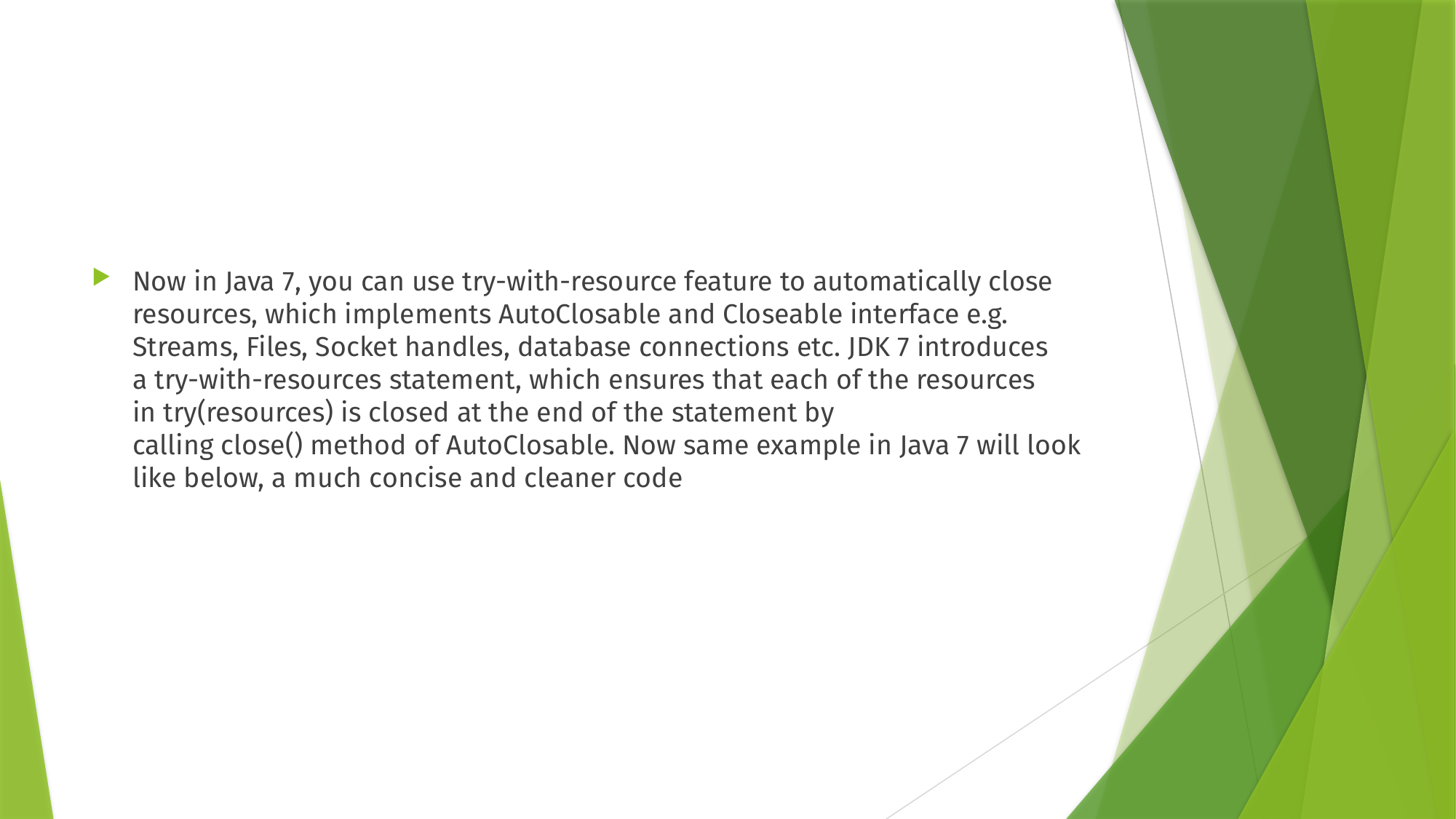

#
Now in Java 7, you can use try-with-resource feature to automatically close resources, which implements AutoClosable and Closeable interface e.g. Streams, Files, Socket handles, database connections etc. JDK 7 introduces a try-with-resources statement, which ensures that each of the resources in try(resources) is closed at the end of the statement by calling close() method of AutoClosable. Now same example in Java 7 will look like below, a much concise and cleaner code